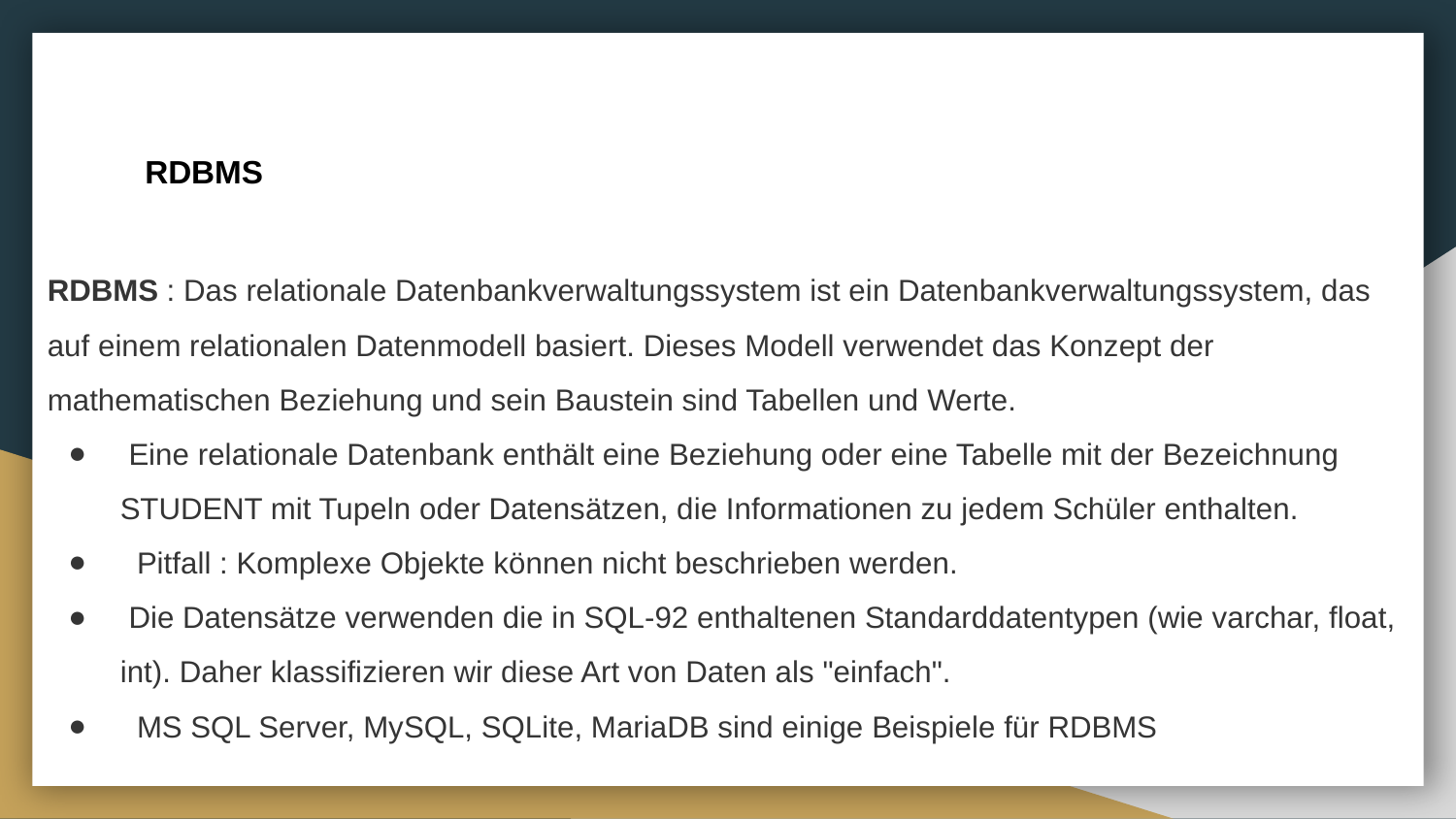

# RDBMS
RDBMS : Das relationale Datenbankverwaltungssystem ist ein Datenbankverwaltungssystem, das auf einem relationalen Datenmodell basiert. Dieses Modell verwendet das Konzept der mathematischen Beziehung und sein Baustein sind Tabellen und Werte.
 Eine relationale Datenbank enthält eine Beziehung oder eine Tabelle mit der Bezeichnung STUDENT mit Tupeln oder Datensätzen, die Informationen zu jedem Schüler enthalten.
  Pitfall : Komplexe Objekte können nicht beschrieben werden.
 Die Datensätze verwenden die in SQL-92 enthaltenen Standarddatentypen (wie varchar, float, int). Daher klassifizieren wir diese Art von Daten als "einfach".
  MS SQL Server, MySQL, SQLite, MariaDB sind einige Beispiele für RDBMS